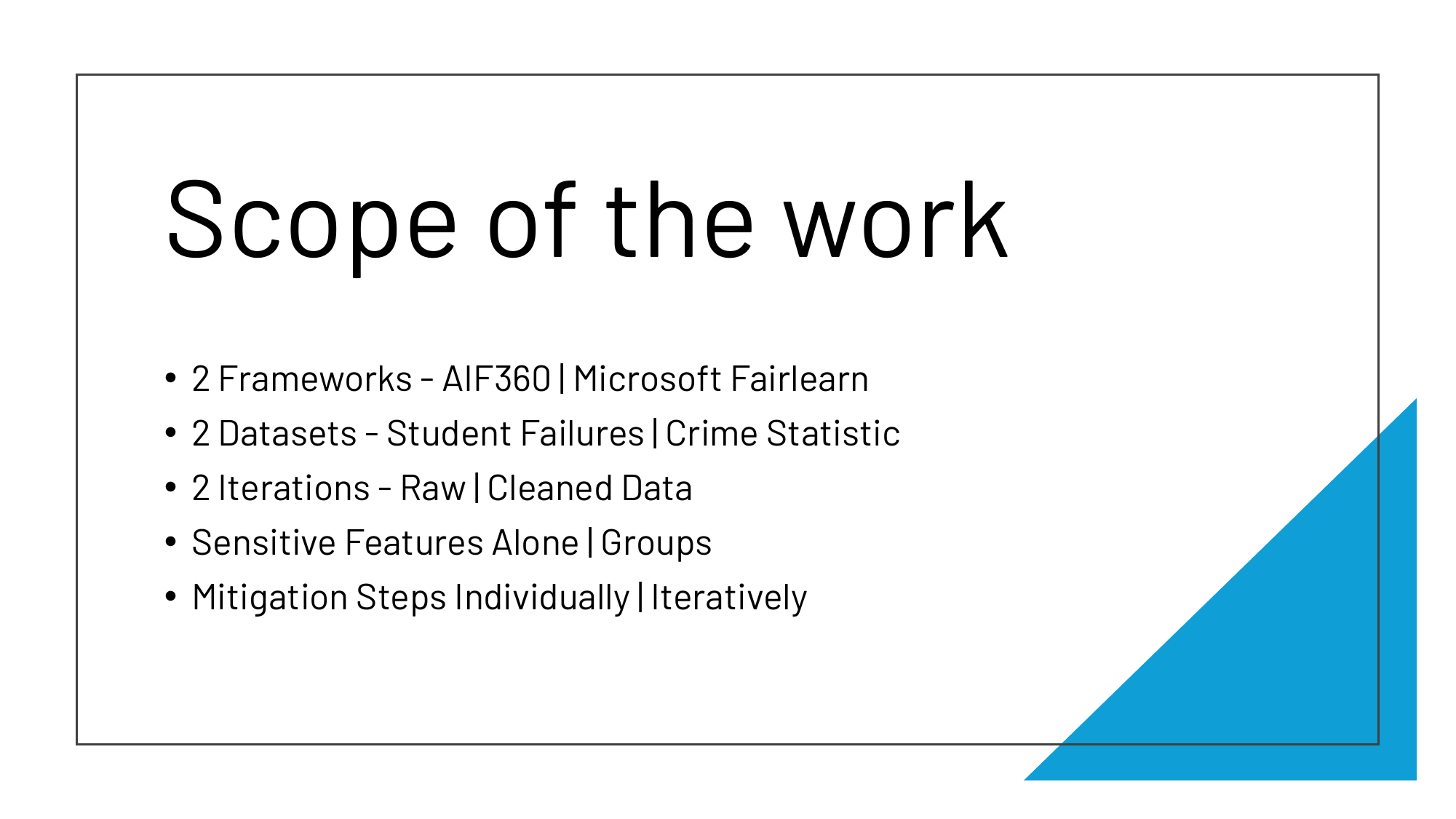

# Scope of the work
2 Frameworks - AIF360 | Microsoft Fairlearn
2 Datasets - Student Failures | Crime Statistic
2 Iterations - Raw | Cleaned Data
Sensitive Features Alone | Groups
Mitigation Steps Individually | Iteratively